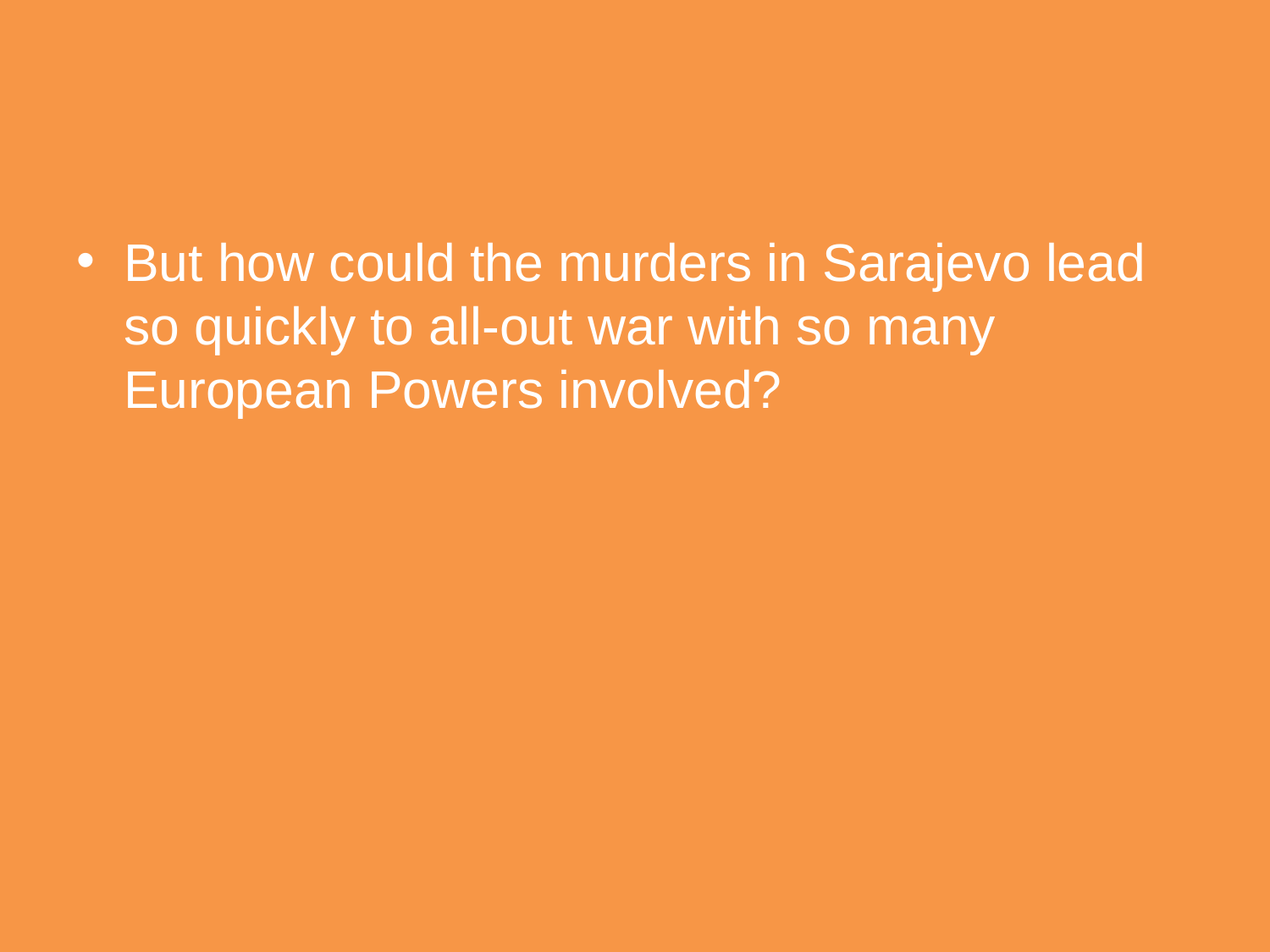

But how could the murders in Sarajevo lead so quickly to all-out war with so many European Powers involved?